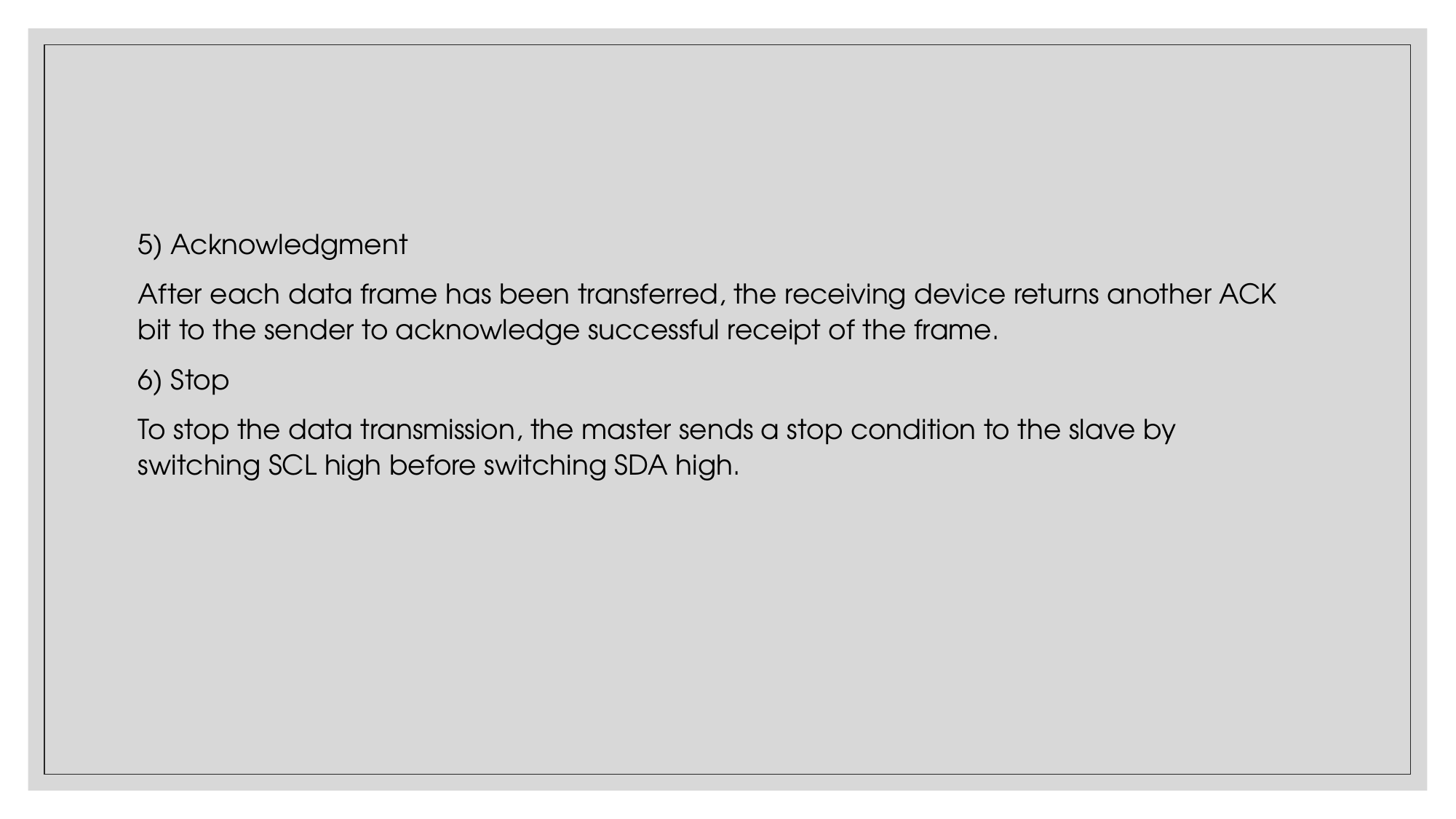

5) Acknowledgment
After each data frame has been transferred, the receiving device returns another ACK bit to the sender to acknowledge successful receipt of the frame.
6) Stop
To stop the data transmission, the master sends a stop condition to the slave by switching SCL high before switching SDA high.